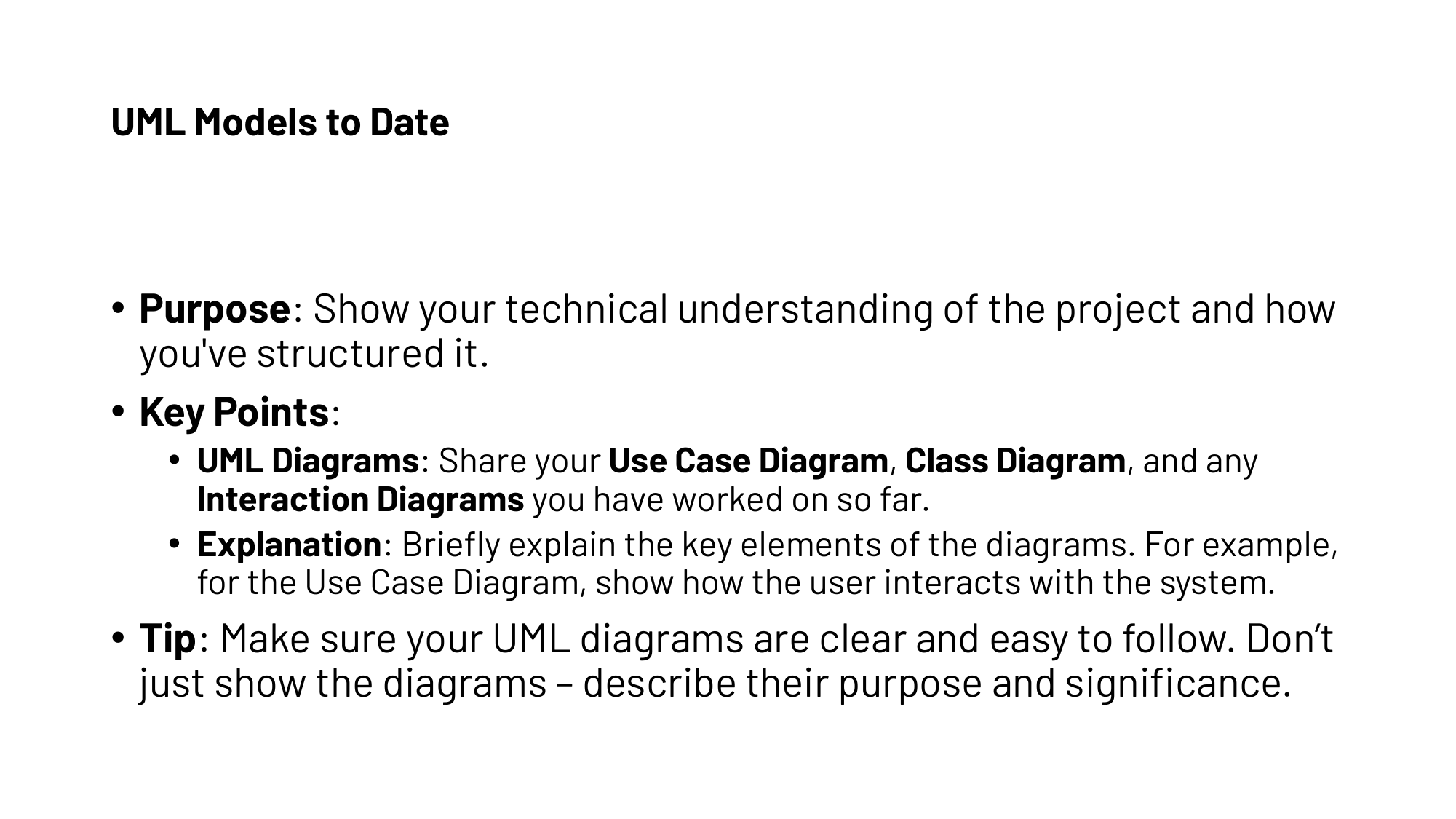

# UML Models to Date

Purpose: Show your technical understanding of the project and how you've structured it.
Key Points:
UML Diagrams: Share your Use Case Diagram, Class Diagram, and any Interaction Diagrams you have worked on so far.
Explanation: Briefly explain the key elements of the diagrams. For example, for the Use Case Diagram, show how the user interacts with the system.
Tip: Make sure your UML diagrams are clear and easy to follow. Don’t just show the diagrams – describe their purpose and significance.